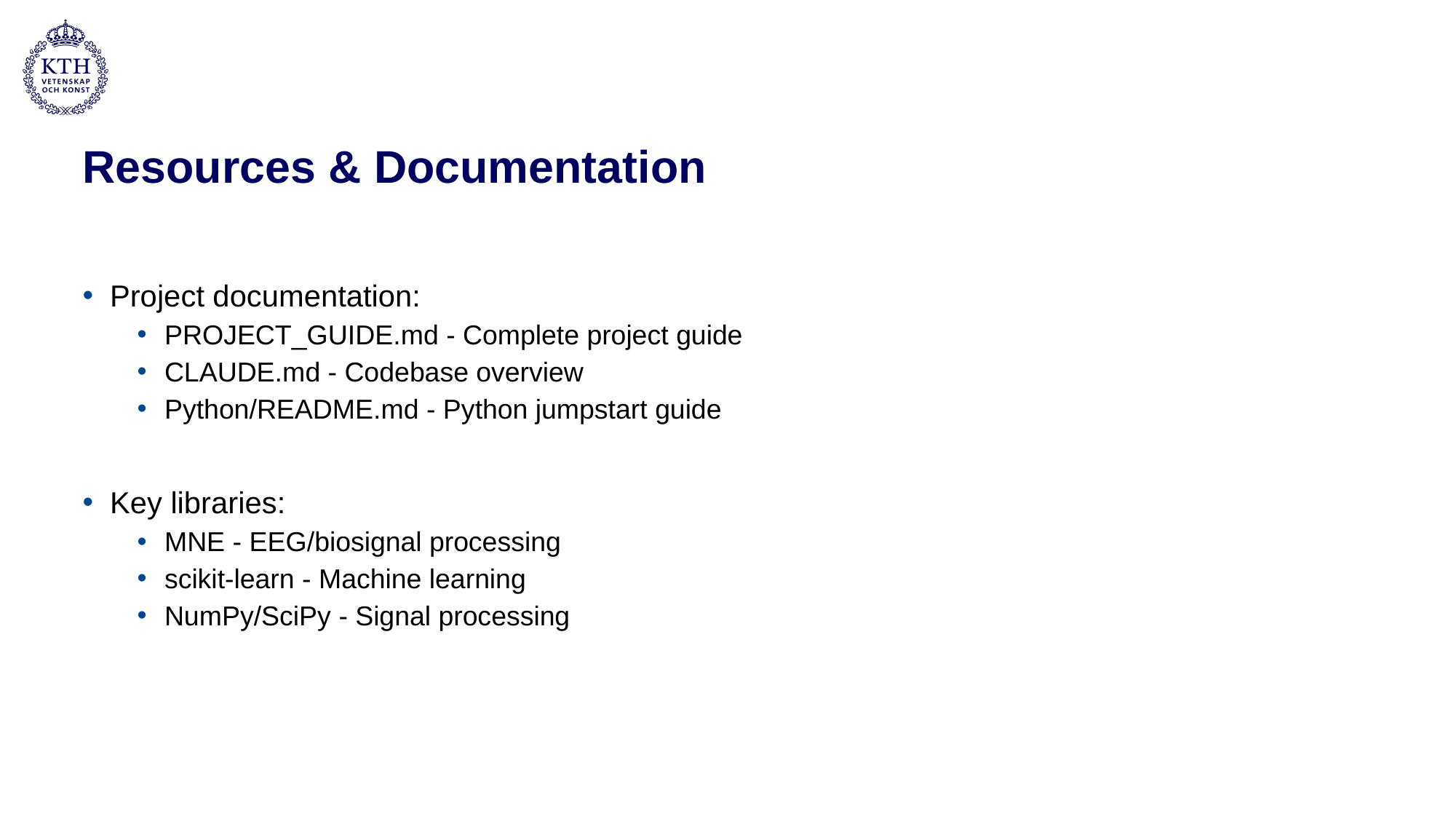

# Resources & Documentation

Project documentation:
PROJECT_GUIDE.md - Complete project guide
CLAUDE.md - Codebase overview
Python/README.md - Python jumpstart guide

Key libraries:
MNE - EEG/biosignal processing
scikit-learn - Machine learning
NumPy/SciPy - Signal processing